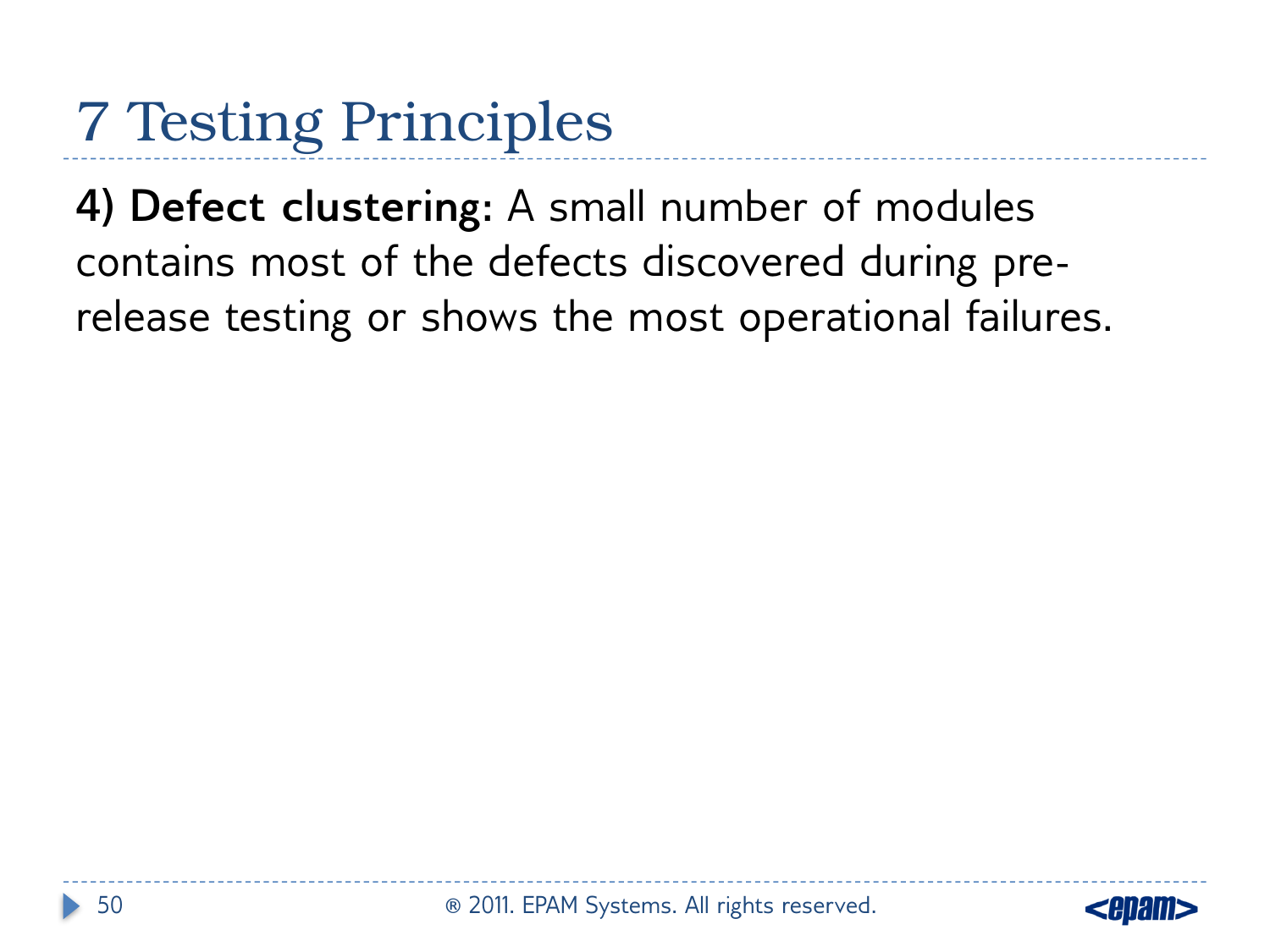

# 7 Testing Principles
4) Defect clustering: A small number of modules contains most of the defects discovered during pre-release testing or shows the most operational failures.

50
® 2011. EPAM Systems. All rights reserved.